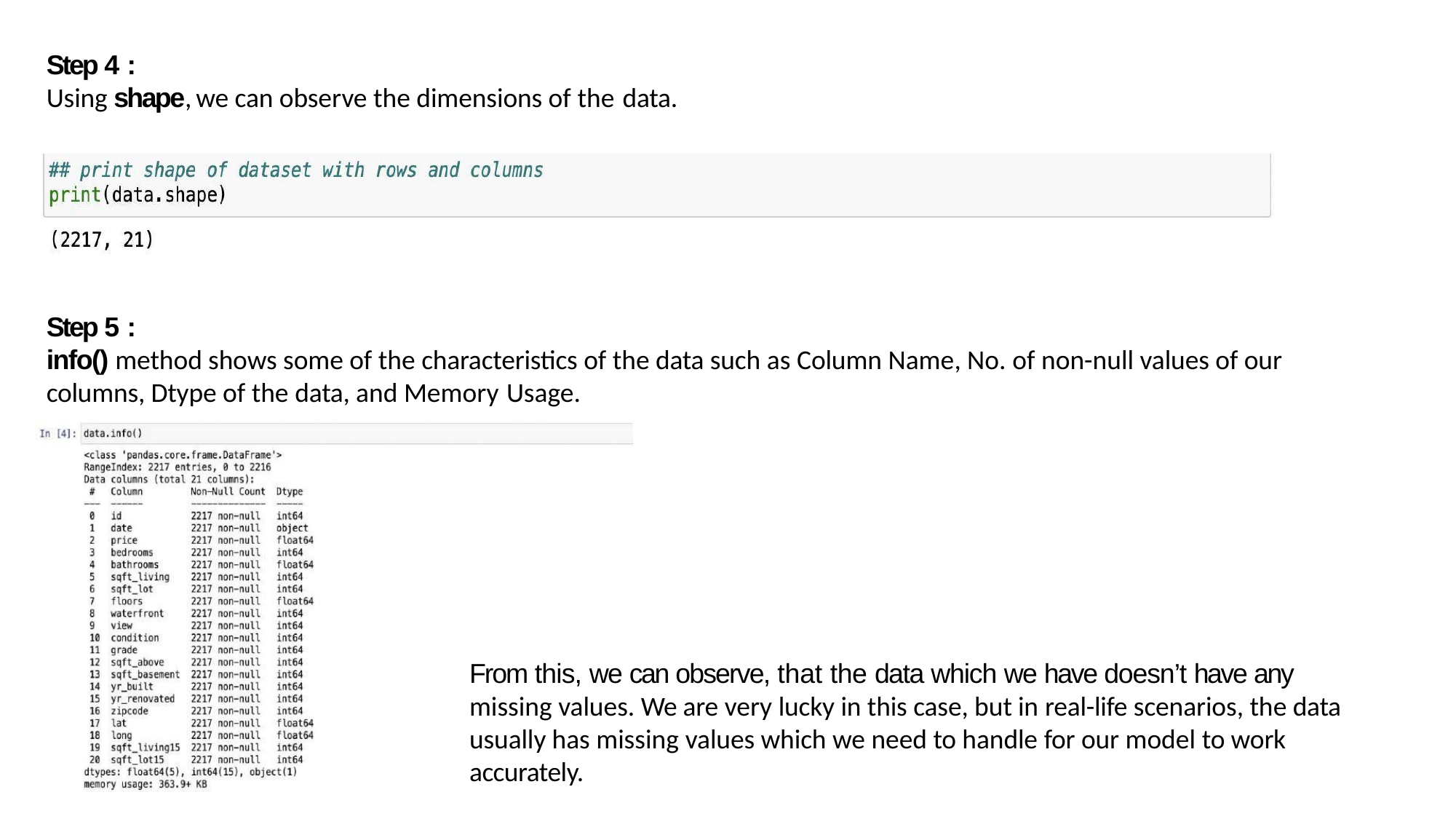

Step 4 :
Using shape, we can observe the dimensions of the data.

Step 5 :
info() method shows some of the characteristics of the data such as Column Name, No. of non-null values of our  columns, Dtype of the data, and Memory Usage.

From this, we can observe, that the data which we have doesn’t have any  missing values. We are very lucky in this case, but in real-life scenarios, the data  usually has missing values which we need to handle for our model to work  accurately.